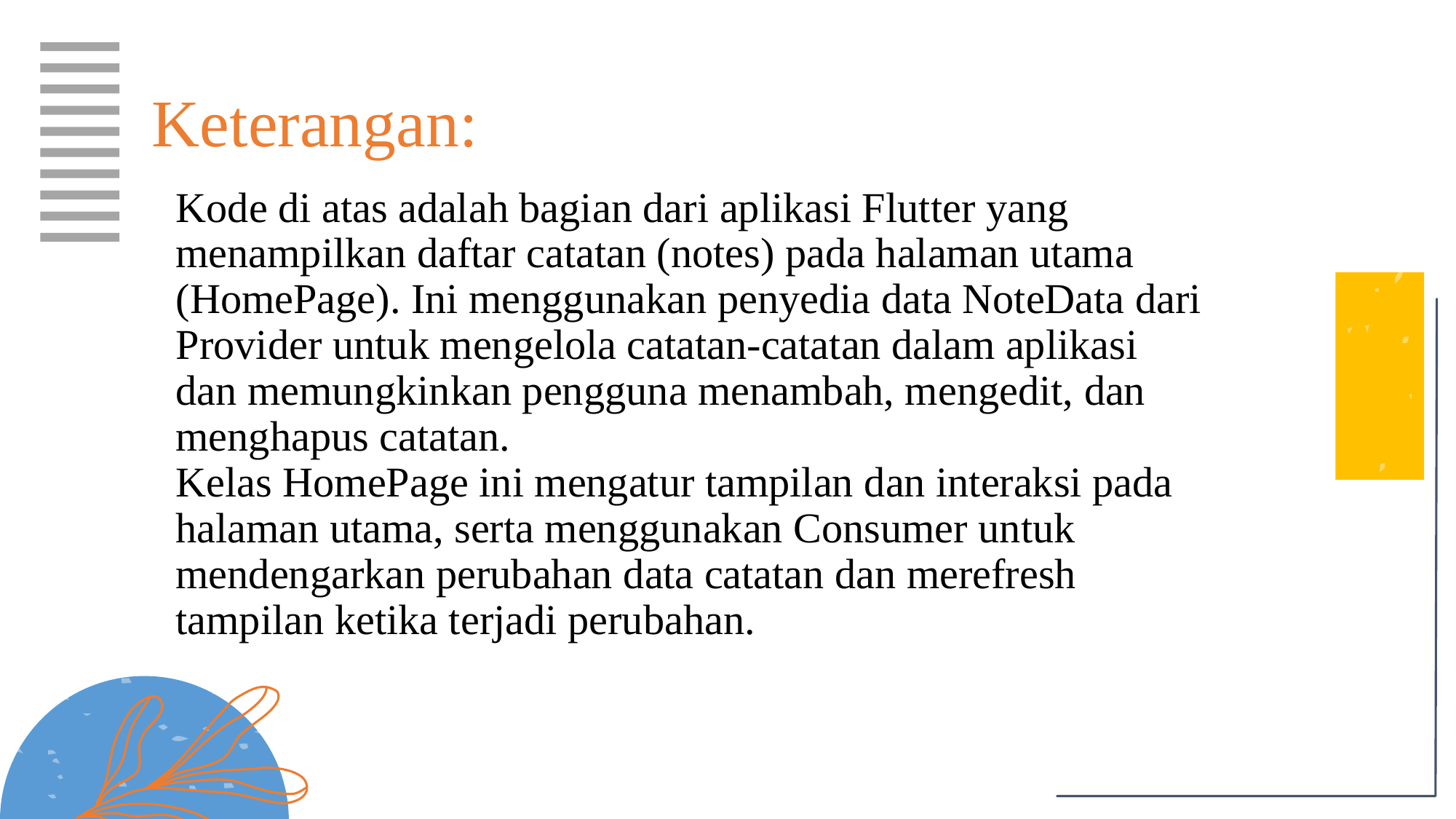

# Keterangan:
Kode di atas adalah bagian dari aplikasi Flutter yang menampilkan daftar catatan (notes) pada halaman utama (HomePage). Ini menggunakan penyedia data NoteData dari Provider untuk mengelola catatan-catatan dalam aplikasi dan memungkinkan pengguna menambah, mengedit, dan menghapus catatan.
Kelas HomePage ini mengatur tampilan dan interaksi pada halaman utama, serta menggunakan Consumer untuk mendengarkan perubahan data catatan dan merefresh tampilan ketika terjadi perubahan.